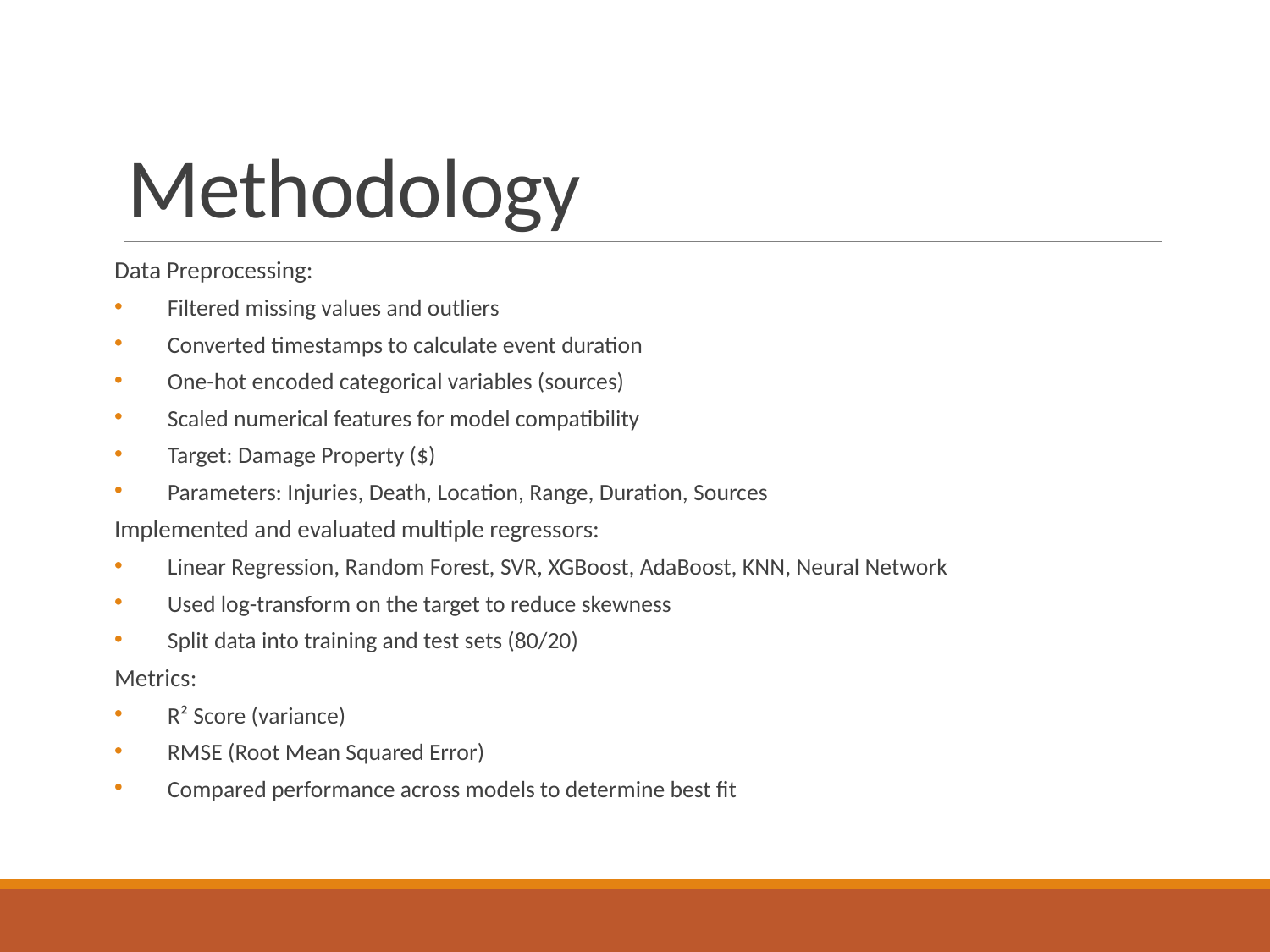

# Methodology
Data Preprocessing:
Filtered missing values and outliers
Converted timestamps to calculate event duration
One-hot encoded categorical variables (sources)
Scaled numerical features for model compatibility
Target: Damage Property ($)
Parameters: Injuries, Death, Location, Range, Duration, Sources
Implemented and evaluated multiple regressors:
Linear Regression, Random Forest, SVR, XGBoost, AdaBoost, KNN, Neural Network
Used log-transform on the target to reduce skewness
Split data into training and test sets (80/20)
Metrics:
R² Score (variance)
RMSE (Root Mean Squared Error)
Compared performance across models to determine best fit